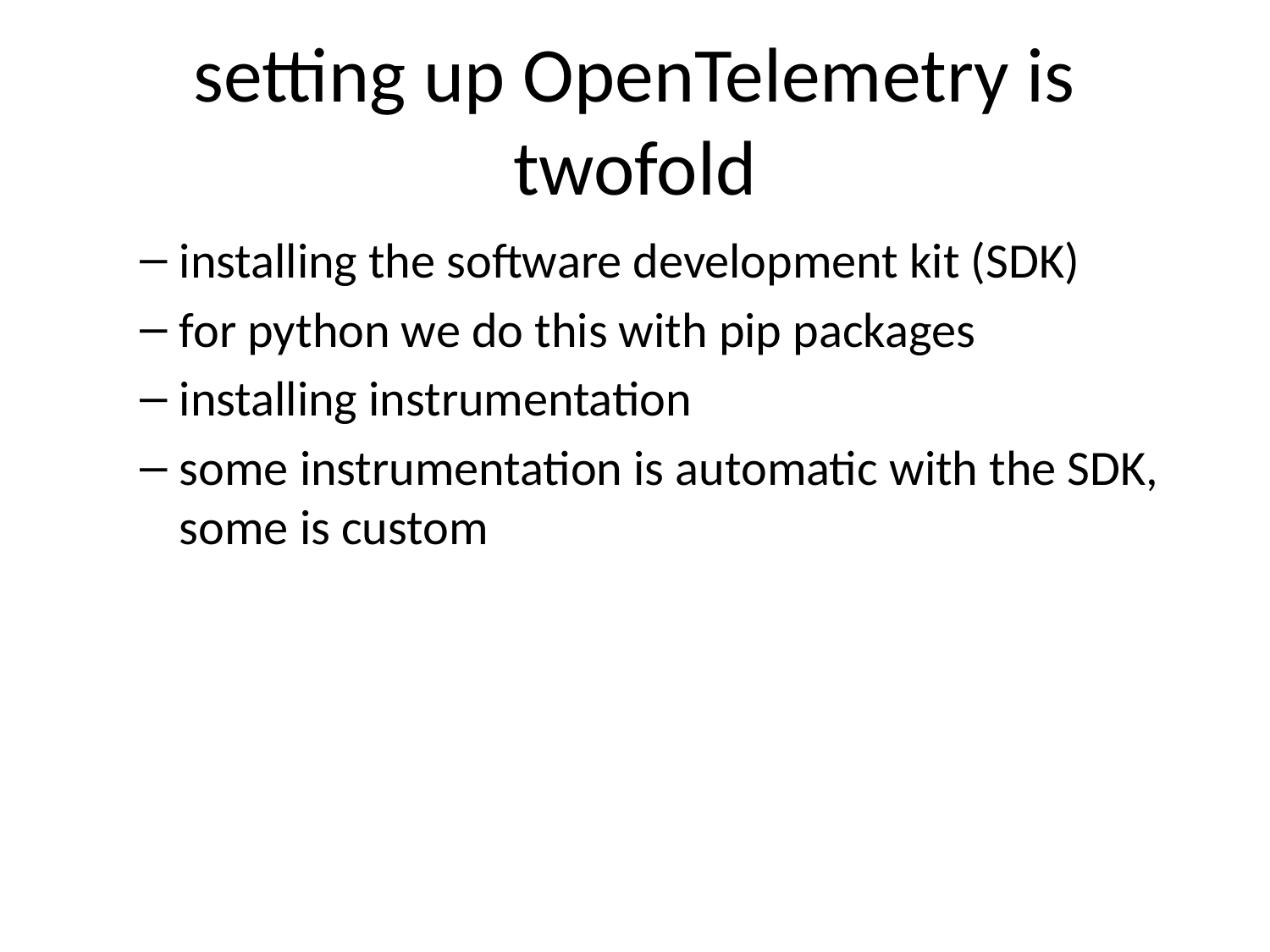

# setting up OpenTelemetry is twofold
installing the software development kit (SDK)
for python we do this with pip packages
installing instrumentation
some instrumentation is automatic with the SDK, some is custom